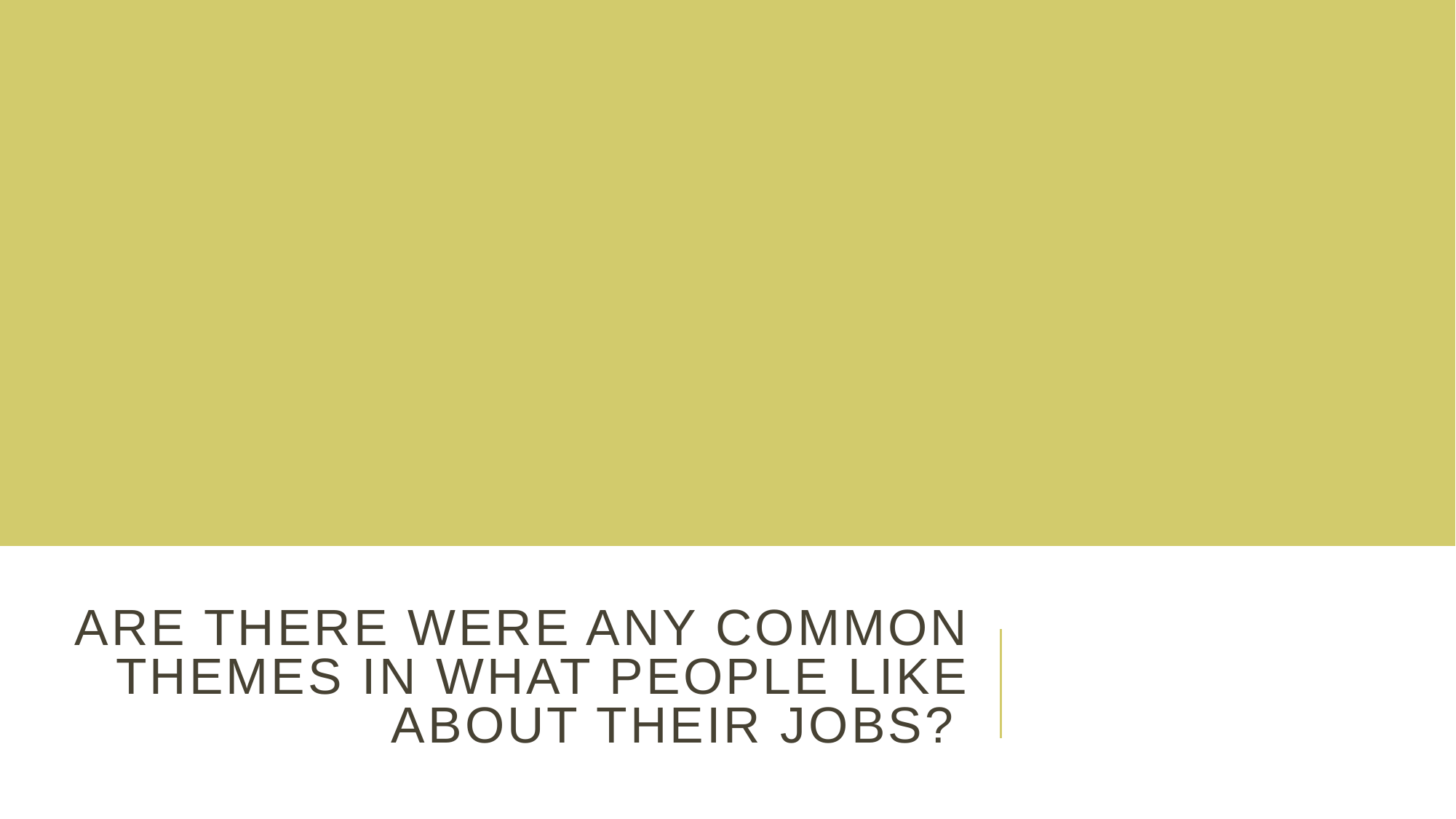

# Are there were any common themes in what people like about their jobs?